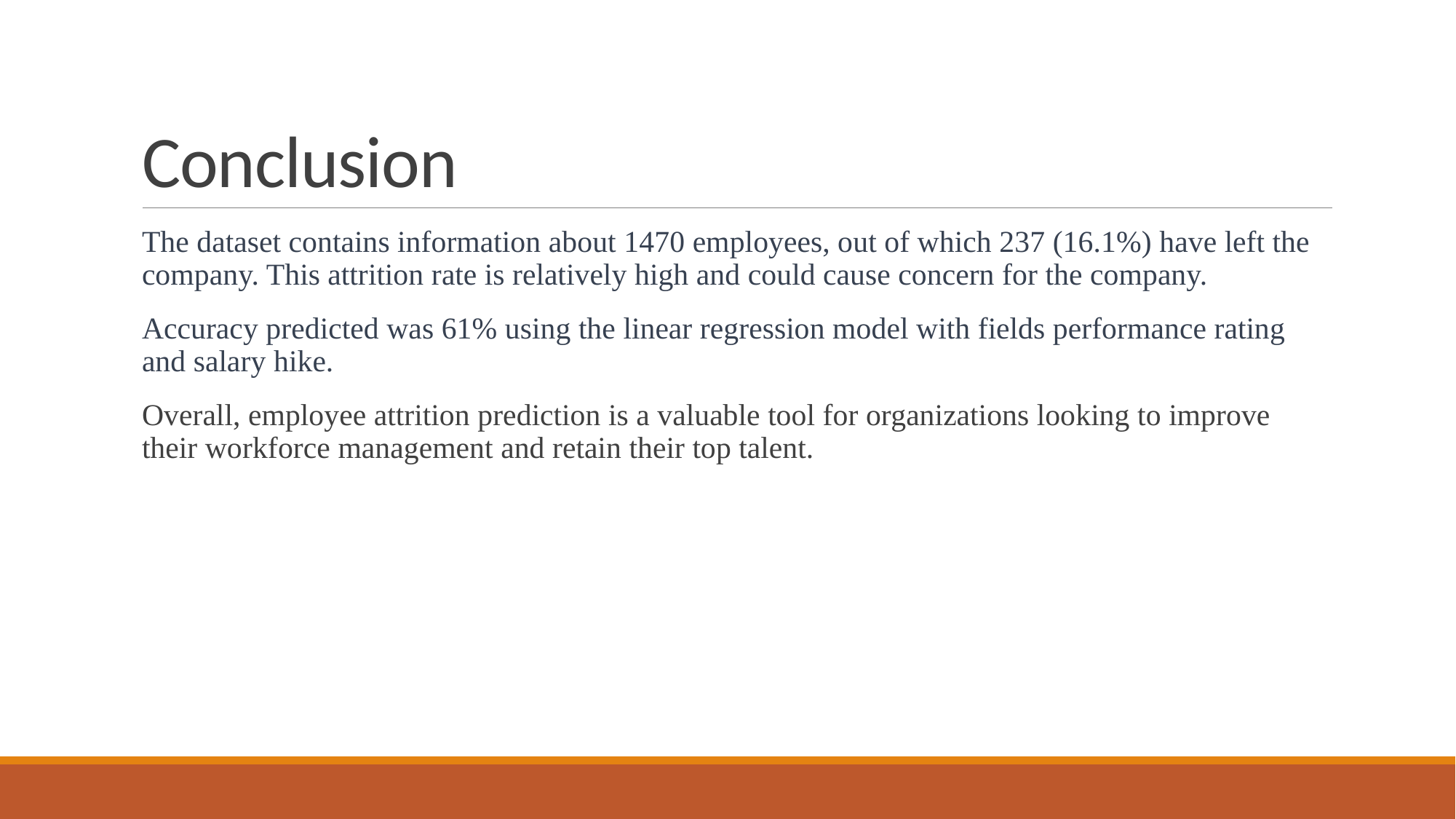

# Conclusion
The dataset contains information about 1470 employees, out of which 237 (16.1%) have left the company. This attrition rate is relatively high and could cause concern for the company.
Accuracy predicted was 61% using the linear regression model with fields performance rating and salary hike.
Overall, employee attrition prediction is a valuable tool for organizations looking to improve their workforce management and retain their top talent.